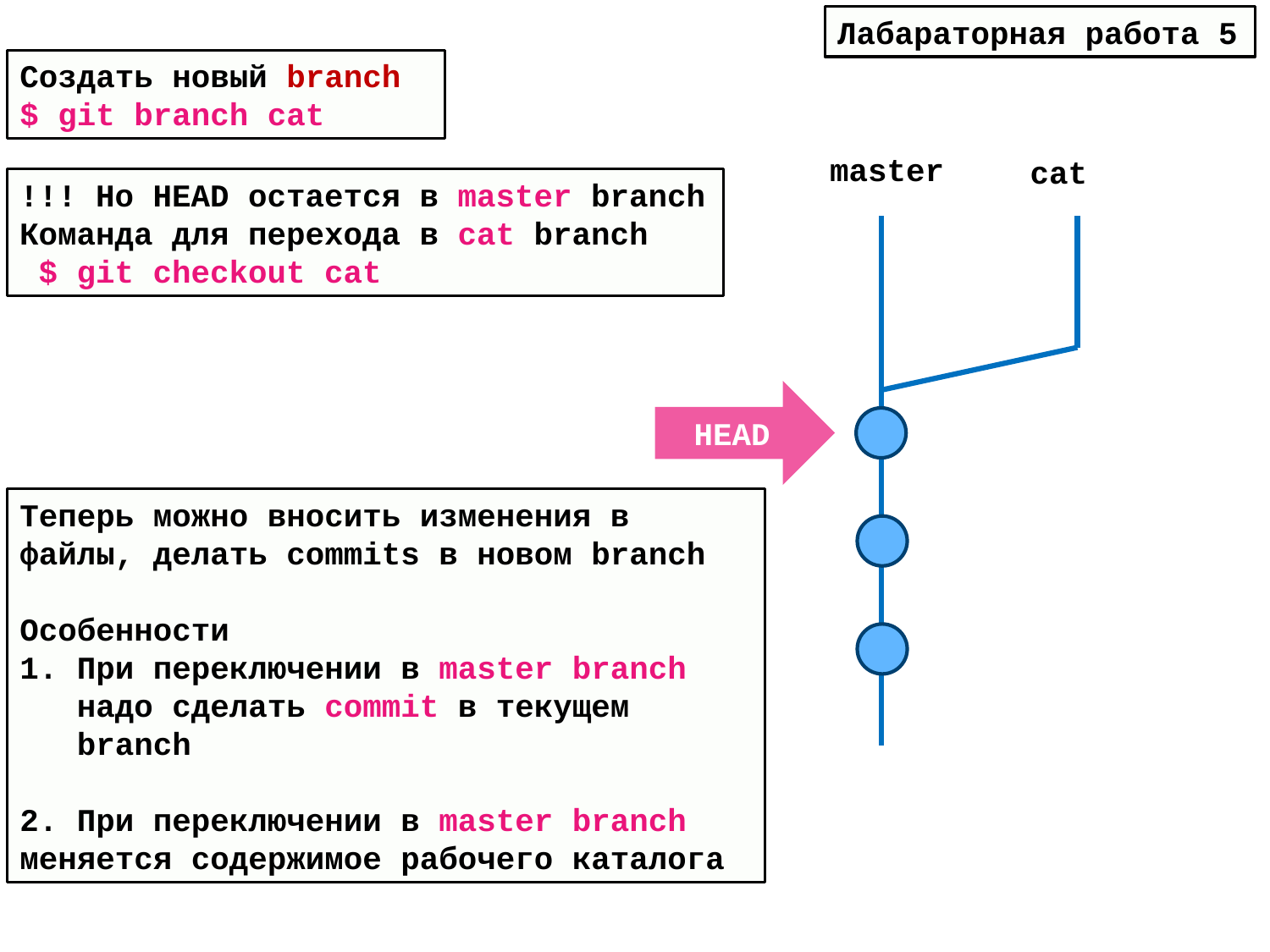

Лабараторная работа 5
Cоздать новый branch
$ git branch cat
master
cat
!!! Но HEAD остается в master branch
Команда для перехода в сat branch
 $ git checkout cat
HEAD

Теперь можно вносить изменения в файлы, делать commits в новом branch

Особенности
1. При переключении в master branch
   надо сделать commit в текущем
   branch

2. При переключении в master branch  меняется содержимое рабочего каталога